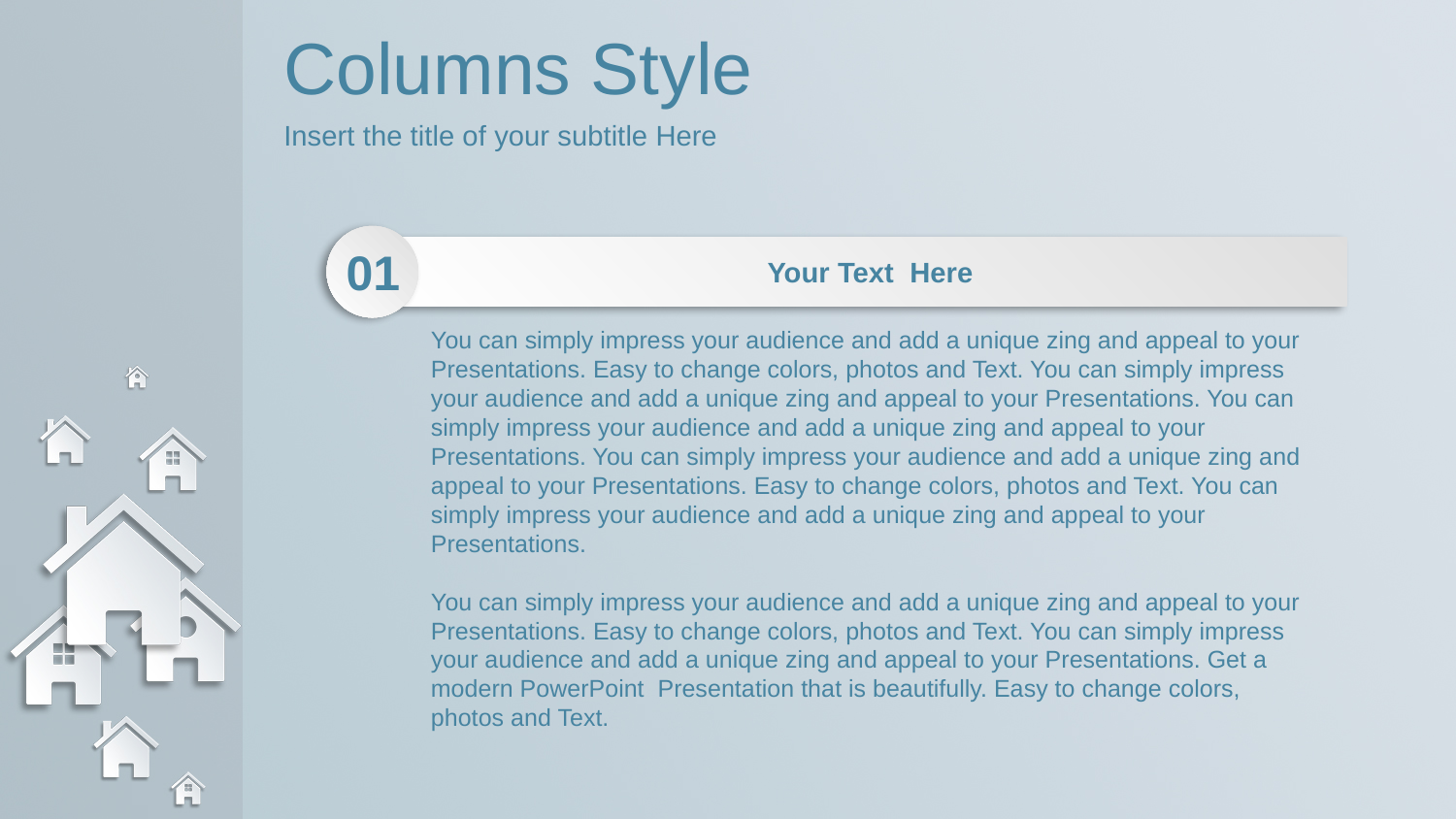

Columns Style
Insert the title of your subtitle Here

01

Your Text  Here
You can simply impress your audience and add a unique zing and appeal to your Presentations. Easy to change colors, photos and Text. You can simply impress your audience and add a unique zing and appeal to your Presentations. You can simply impress your audience and add a unique zing and appeal to your Presentations. You can simply impress your audience and add a unique zing and appeal to your Presentations. Easy to change colors, photos and Text. You can simply impress your audience and add a unique zing and appeal to your Presentations.

You can simply impress your audience and add a unique zing and appeal to your Presentations. Easy to change colors, photos and Text. You can simply impress your audience and add a unique zing and appeal to your Presentations. Get a modern PowerPoint  Presentation that is beautifully. Easy to change colors, photos and Text.